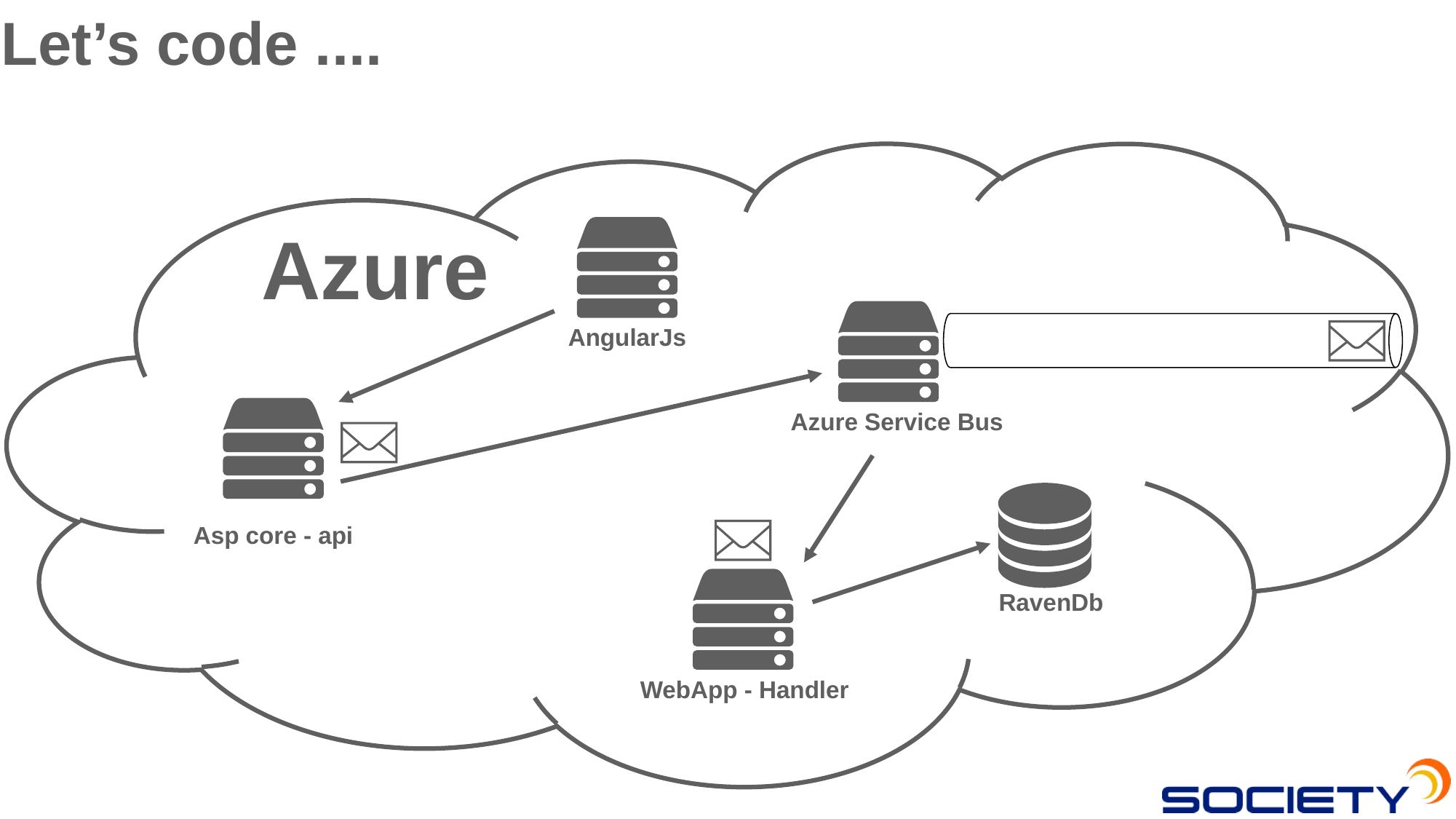

Let’s code ....

Azure

AngularJs

Azure Service Bus

Asp core - api

RavenDb
WebApp - Handler